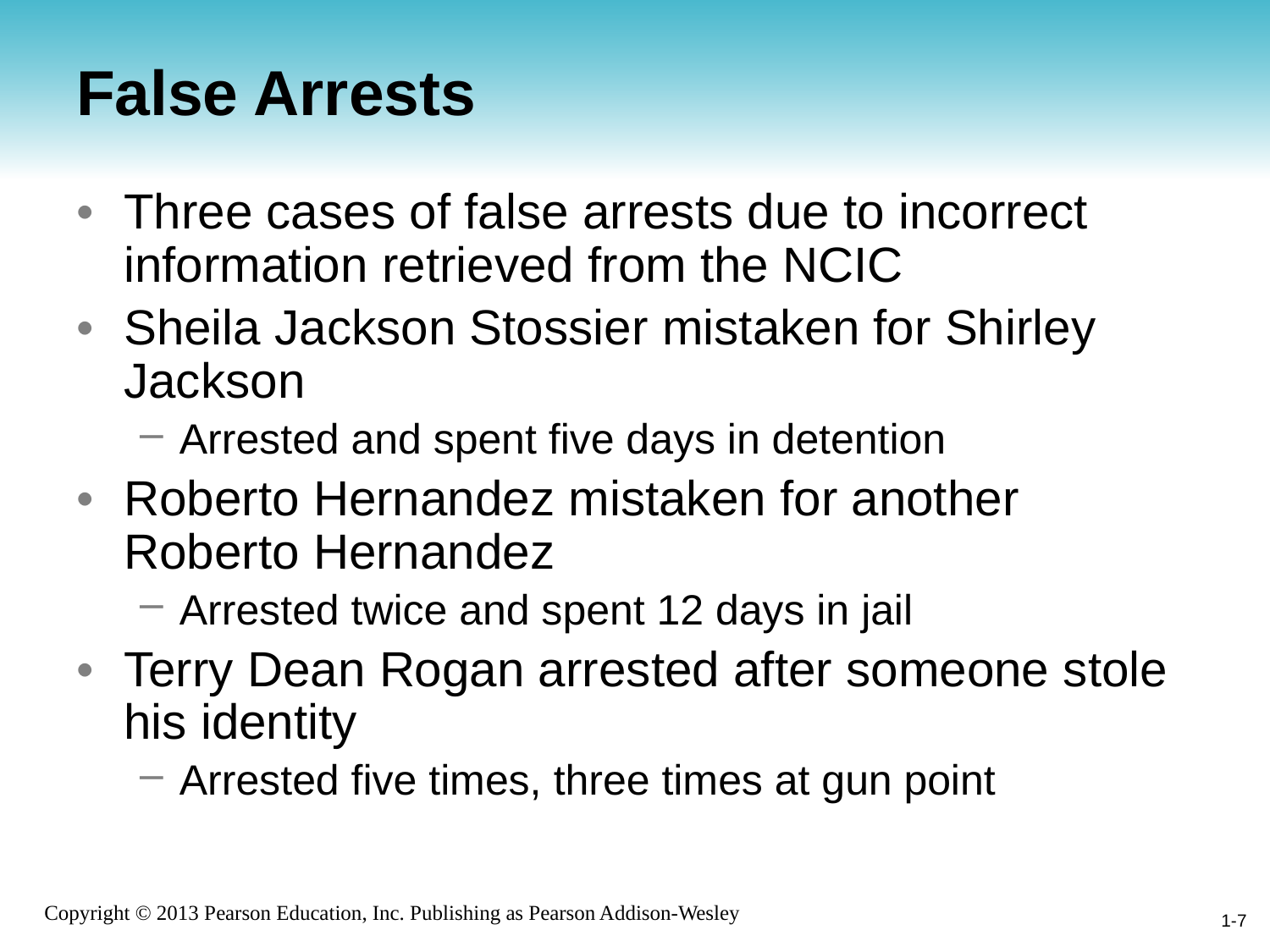

# False Arrests
Three cases of false arrests due to incorrect information retrieved from the NCIC
Sheila Jackson Stossier mistaken for Shirley Jackson
Arrested and spent five days in detention
Roberto Hernandez mistaken for another Roberto Hernandez
Arrested twice and spent 12 days in jail
Terry Dean Rogan arrested after someone stole his identity
Arrested five times, three times at gun point
1-7